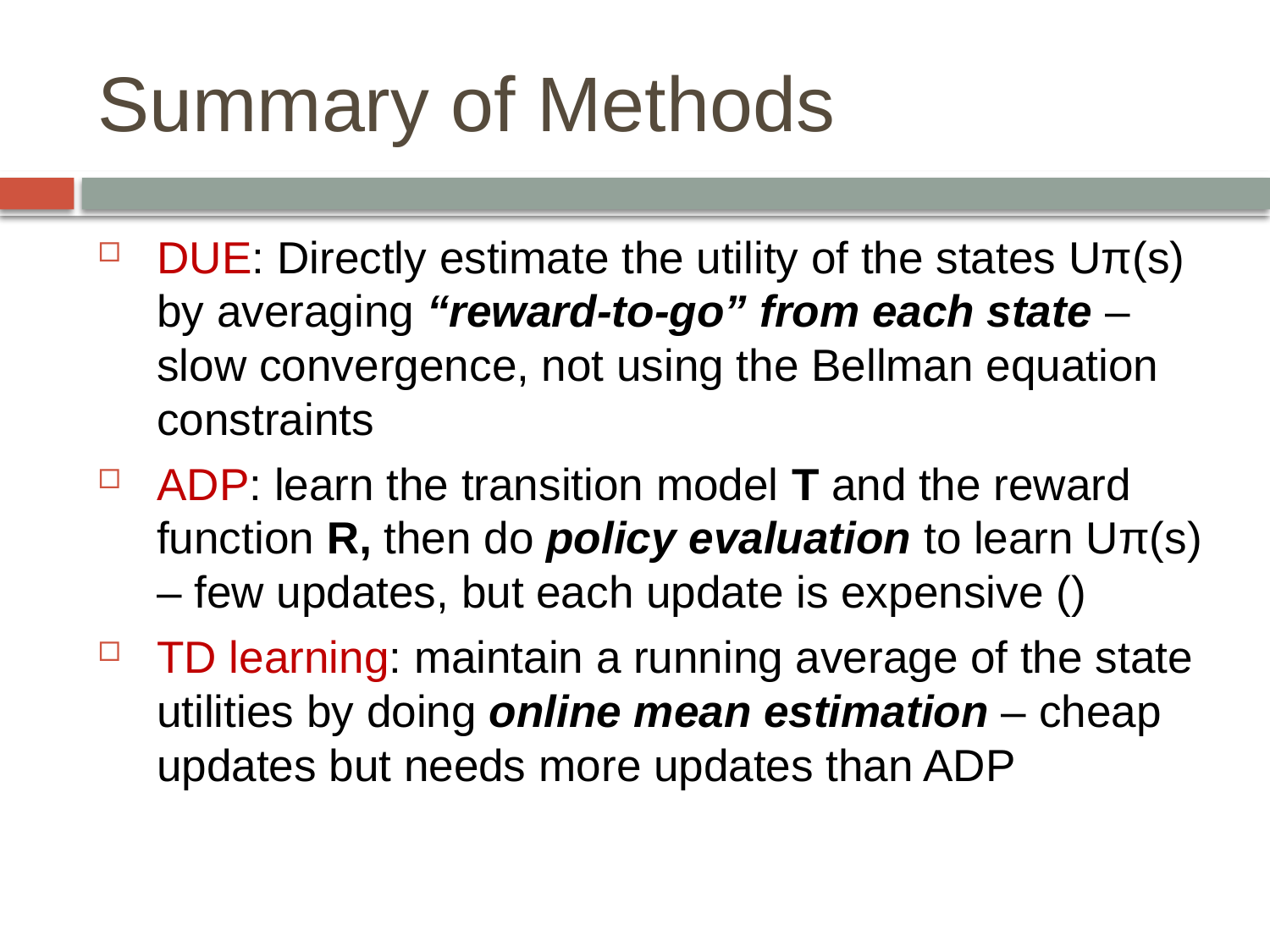

Summary of Methods
DUE: Directly estimate the utility of the states Uπ(s) by averaging “reward‐to‐go” from each state – slow convergence, not using the Bellman equation constraints
ADP: learn the transition model T and the reward function R, then do policy evaluation to learn Uπ(s) – few updates, but each update is expensive ()
TD learning: maintain a running average of the state utilities by doing online mean estimation – cheap updates but needs more updates than ADP